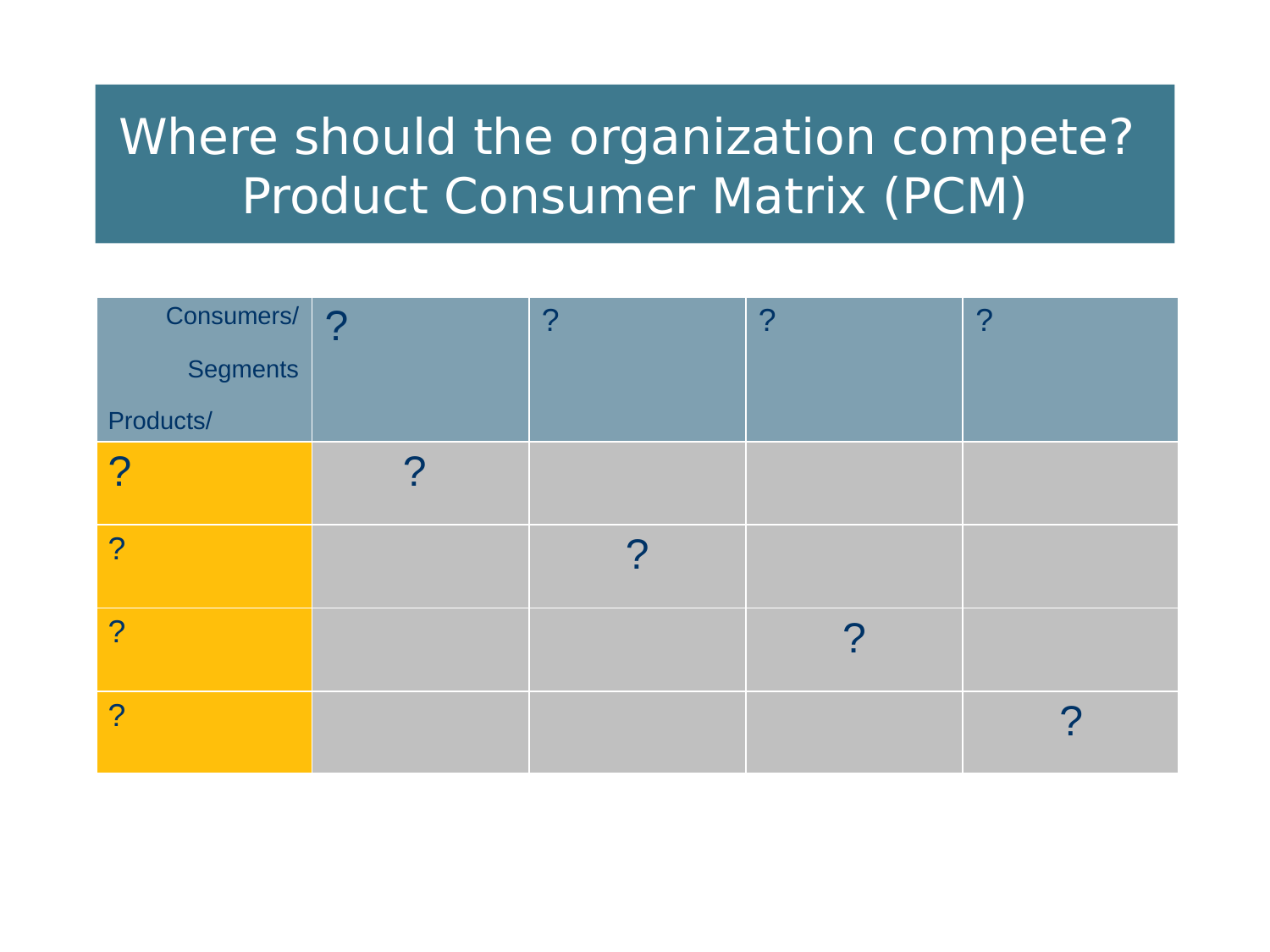

# Where should the organization compete? Product Consumer Matrix (PCM)

| Consumers/ Segments Products/ | ? | ? | ? | ? |
| --- | --- | --- | --- | --- |
| ? | ? |  |  |  |
| ? |  | ? |  |  |
| ? |  |  | ? |  |
| ? |  |  |  | ? |